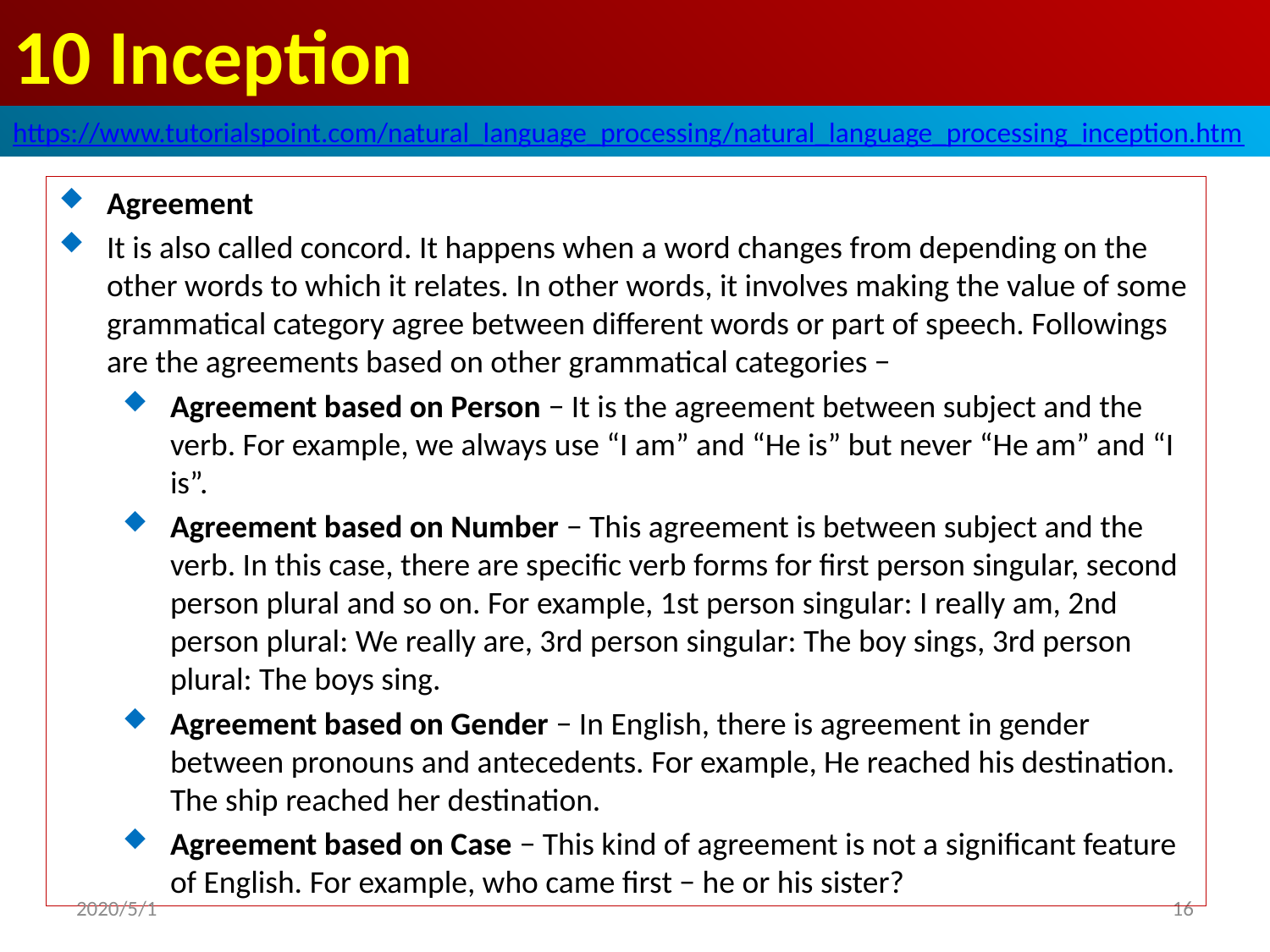

# 10 Inception
https://www.tutorialspoint.com/natural_language_processing/natural_language_processing_inception.htm
Agreement
It is also called concord. It happens when a word changes from depending on the other words to which it relates. In other words, it involves making the value of some grammatical category agree between different words or part of speech. Followings are the agreements based on other grammatical categories −
Agreement based on Person − It is the agreement between subject and the verb. For example, we always use “I am” and “He is” but never “He am” and “I is”.
Agreement based on Number − This agreement is between subject and the verb. In this case, there are specific verb forms for first person singular, second person plural and so on. For example, 1st person singular: I really am, 2nd person plural: We really are, 3rd person singular: The boy sings, 3rd person plural: The boys sing.
Agreement based on Gender − In English, there is agreement in gender between pronouns and antecedents. For example, He reached his destination. The ship reached her destination.
Agreement based on Case − This kind of agreement is not a significant feature of English. For example, who came first − he or his sister?
2020/5/1
16